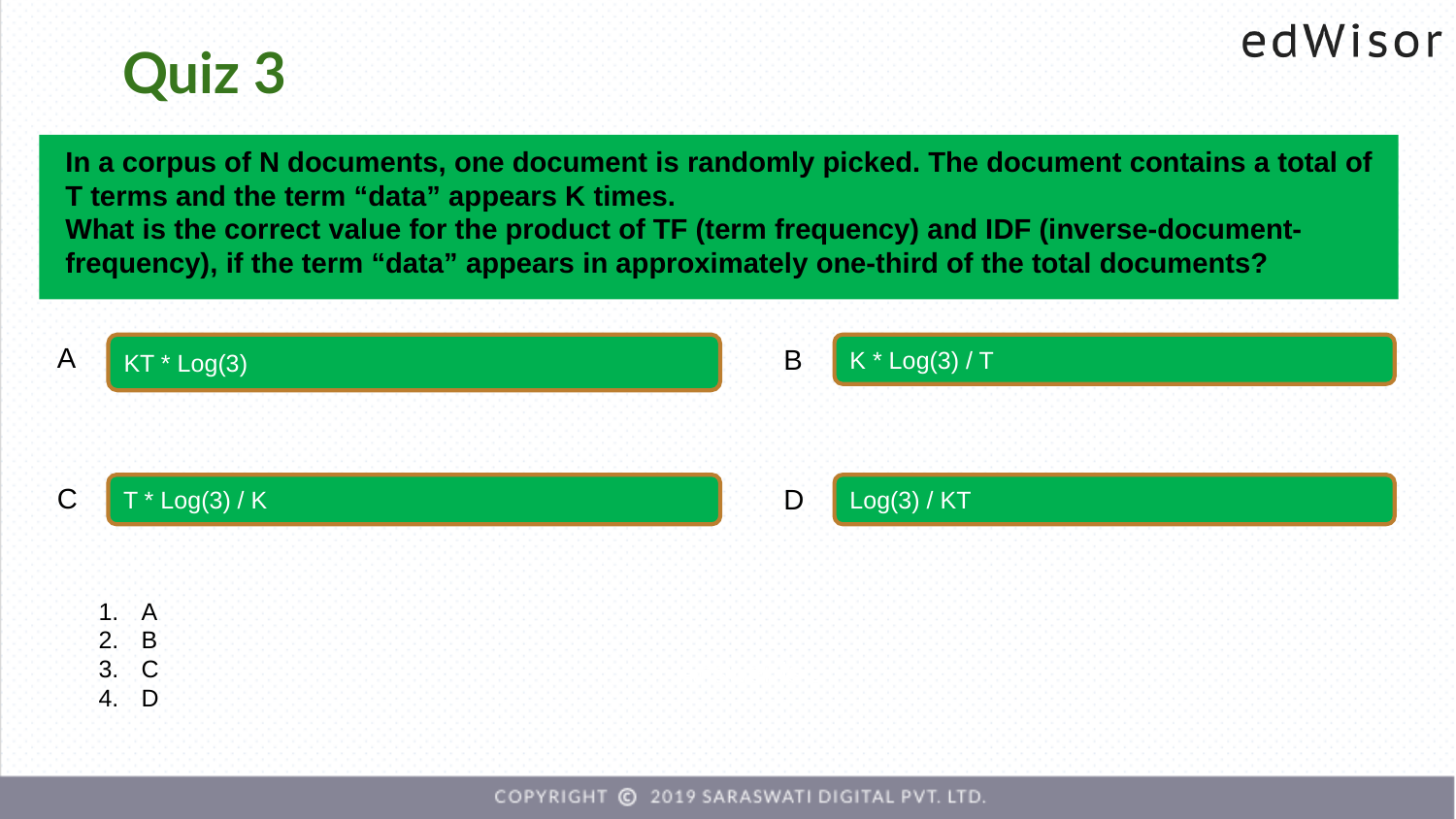

# Quiz 3

In a corpus of N documents, one document is randomly picked. The document contains a total of T terms and the term “data” appears K times.
What is the correct value for the product of TF (term frequency) and IDF (inverse-document-frequency), if the term “data” appears in approximately one-third of the total documents?

KT * Log(3)
K * Log(3) / T
A
B
T * Log(3) / K
Log(3) / KT
C
D
A
B
C
D
Answer is 2